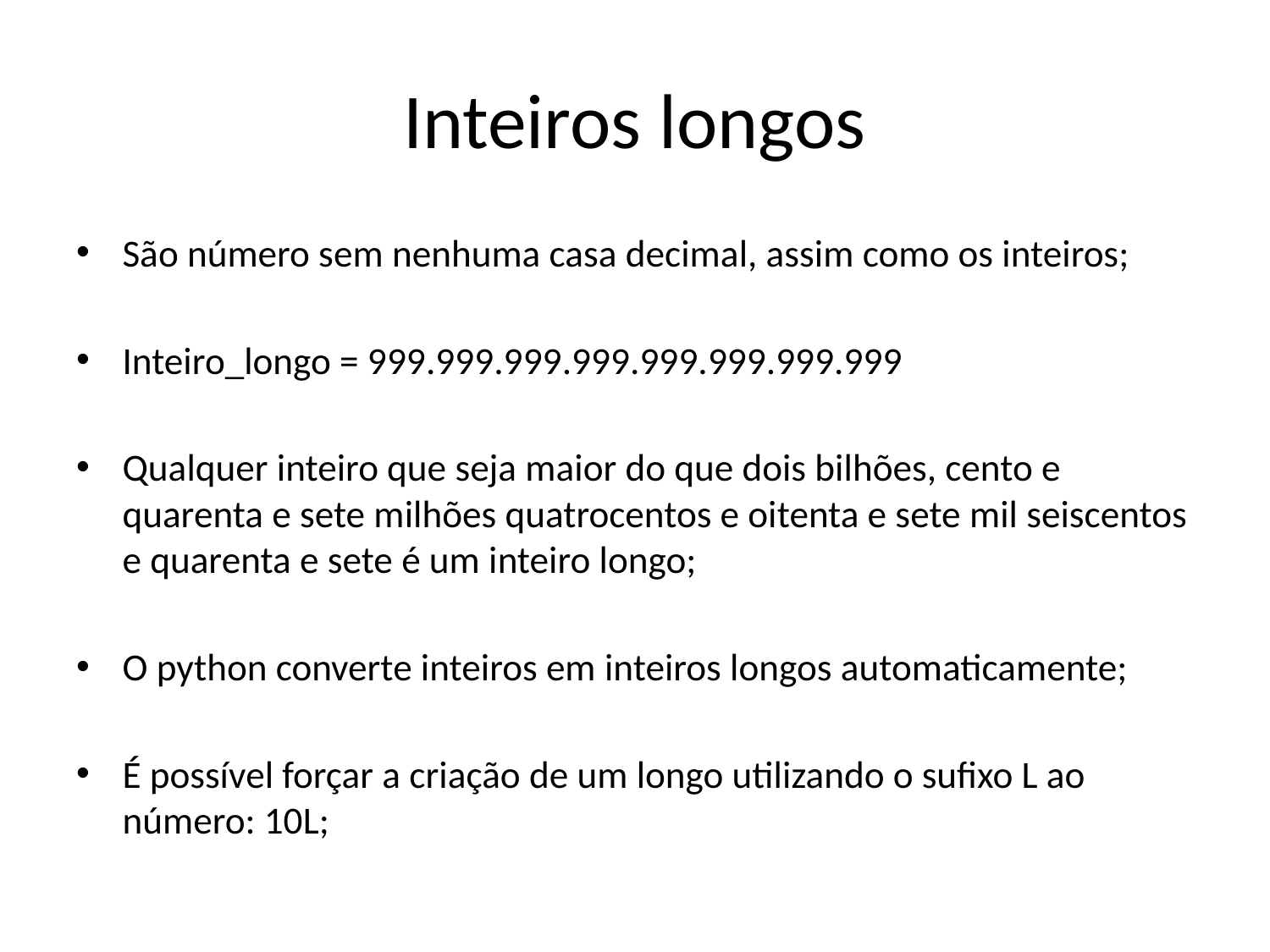

# Inteiros longos
São número sem nenhuma casa decimal, assim como os inteiros;

Inteiro_longo = 999.999.999.999.999.999.999.999

Qualquer inteiro que seja maior do que dois bilhões, cento e quarenta e sete milhões quatrocentos e oitenta e sete mil seiscentos e quarenta e sete é um inteiro longo;

O python converte inteiros em inteiros longos automaticamente;

É possível forçar a criação de um longo utilizando o sufixo L ao número: 10L;